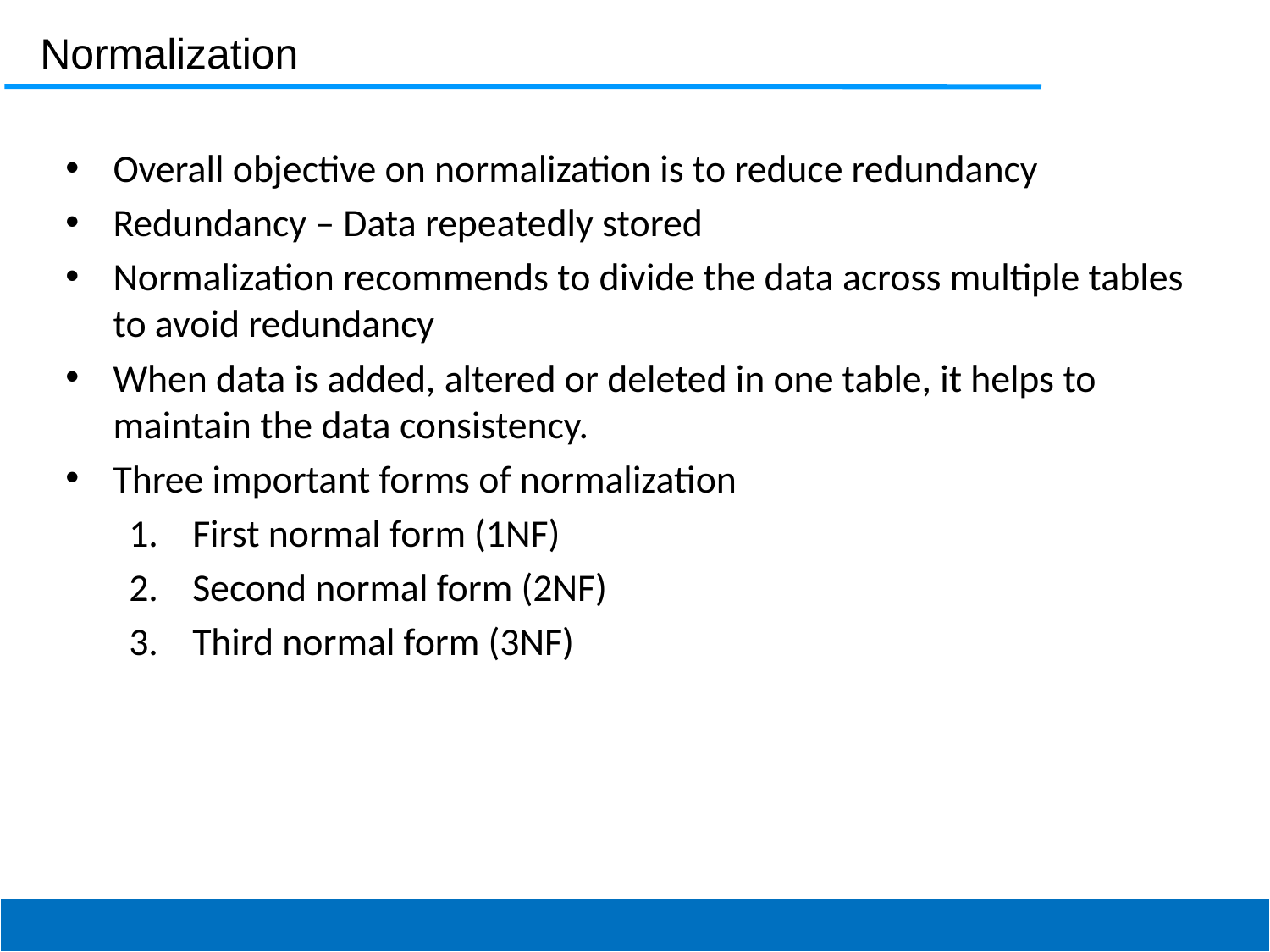

Normalization

Overall objective on normalization is to reduce redundancy
Redundancy – Data repeatedly stored
Normalization recommends to divide the data across multiple tables to avoid redundancy
When data is added, altered or deleted in one table, it helps to maintain the data consistency.
Three important forms of normalization
First normal form (1NF)
Second normal form (2NF)
Third normal form (3NF)